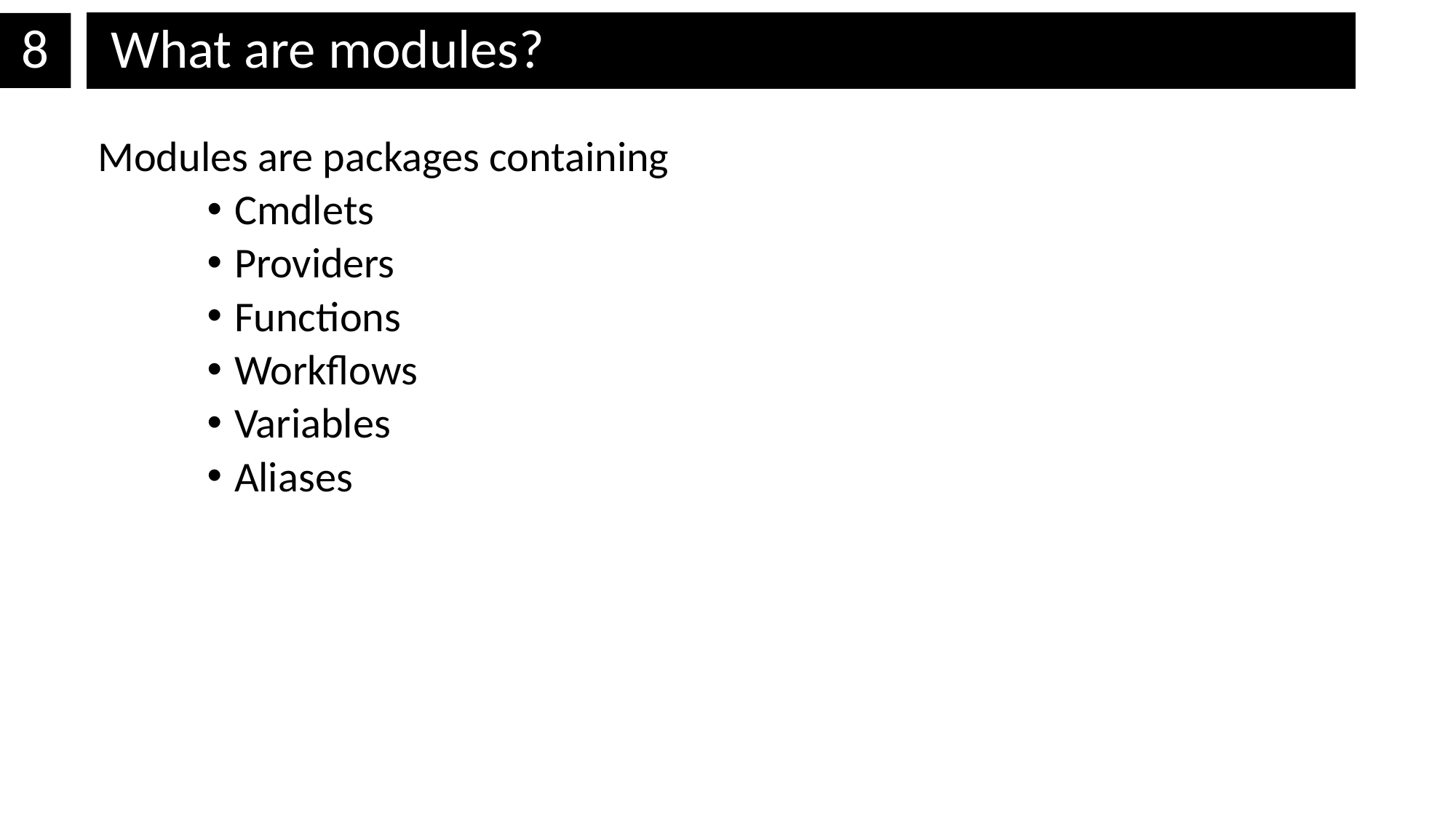

# 8
What are modules?

Modules are packages containing
Cmdlets
Providers
Functions
Workflows
Variables
Aliases